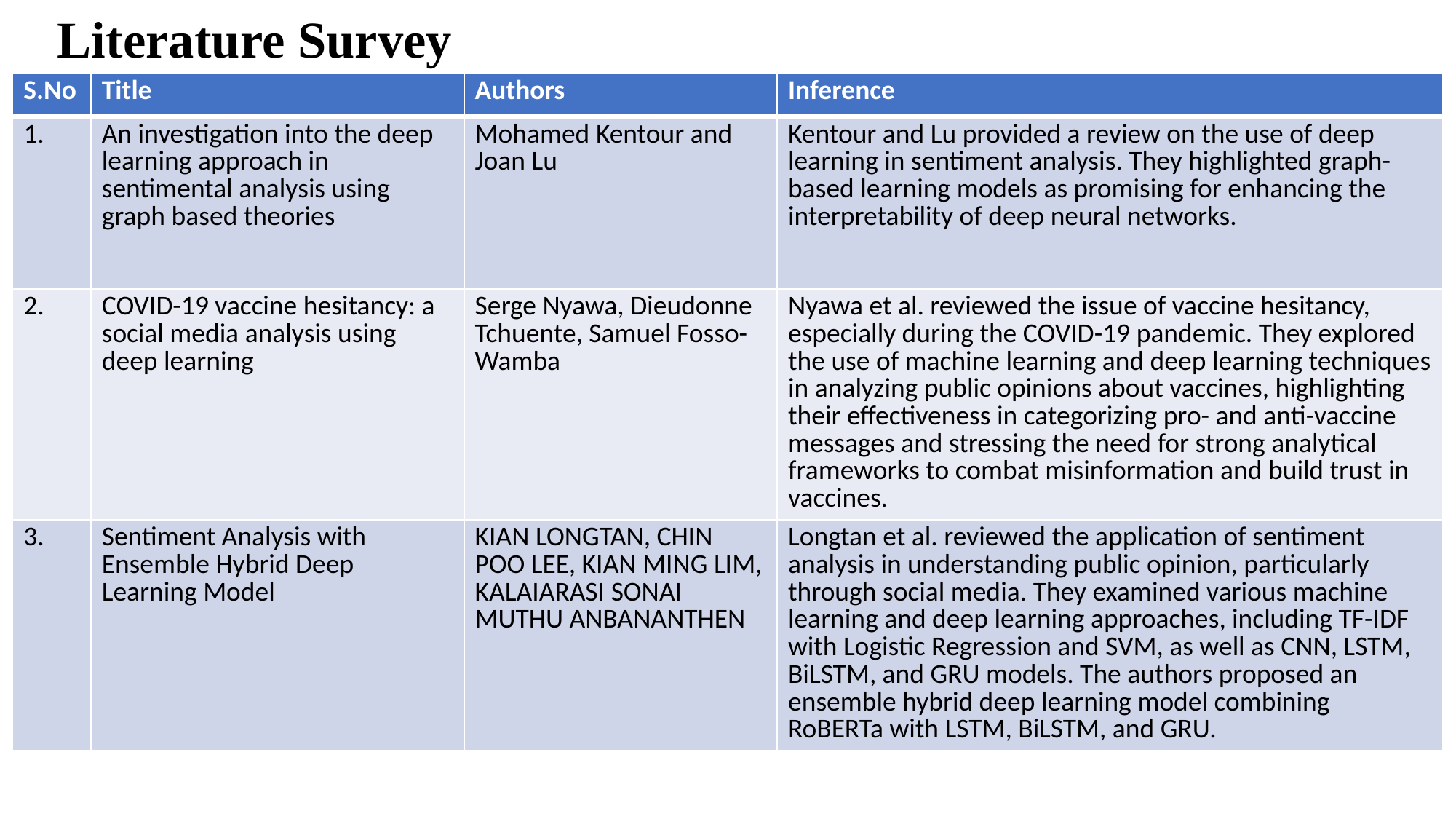

# Literature Survey
| S.No | Title | Authors | Inference |
| --- | --- | --- | --- |
| 1. | An investigation into the deep learning approach in sentimental analysis using graph based theories | Mohamed Kentour and Joan Lu | Kentour and Lu provided a review on the use of deep learning in sentiment analysis. They highlighted graph-based learning models as promising for enhancing the interpretability of deep neural networks. |
| 2. | COVID-19 vaccine hesitancy: a social media analysis using deep learning | Serge Nyawa, Dieudonne Tchuente, Samuel Fosso-Wamba | Nyawa et al. reviewed the issue of vaccine hesitancy, especially during the COVID-19 pandemic. They explored the use of machine learning and deep learning techniques in analyzing public opinions about vaccines, highlighting their effectiveness in categorizing pro- and anti-vaccine messages and stressing the need for strong analytical frameworks to combat misinformation and build trust in vaccines. |
| 3. | Sentiment Analysis with Ensemble Hybrid Deep Learning Model | KIAN LONGTAN, CHIN POO LEE, KIAN MING LIM, KALAIARASI SONAI MUTHU ANBANANTHEN | Longtan et al. reviewed the application of sentiment analysis in understanding public opinion, particularly through social media. They examined various machine learning and deep learning approaches, including TF-IDF with Logistic Regression and SVM, as well as CNN, LSTM, BiLSTM, and GRU models. The authors proposed an ensemble hybrid deep learning model combining RoBERTa with LSTM, BiLSTM, and GRU. |